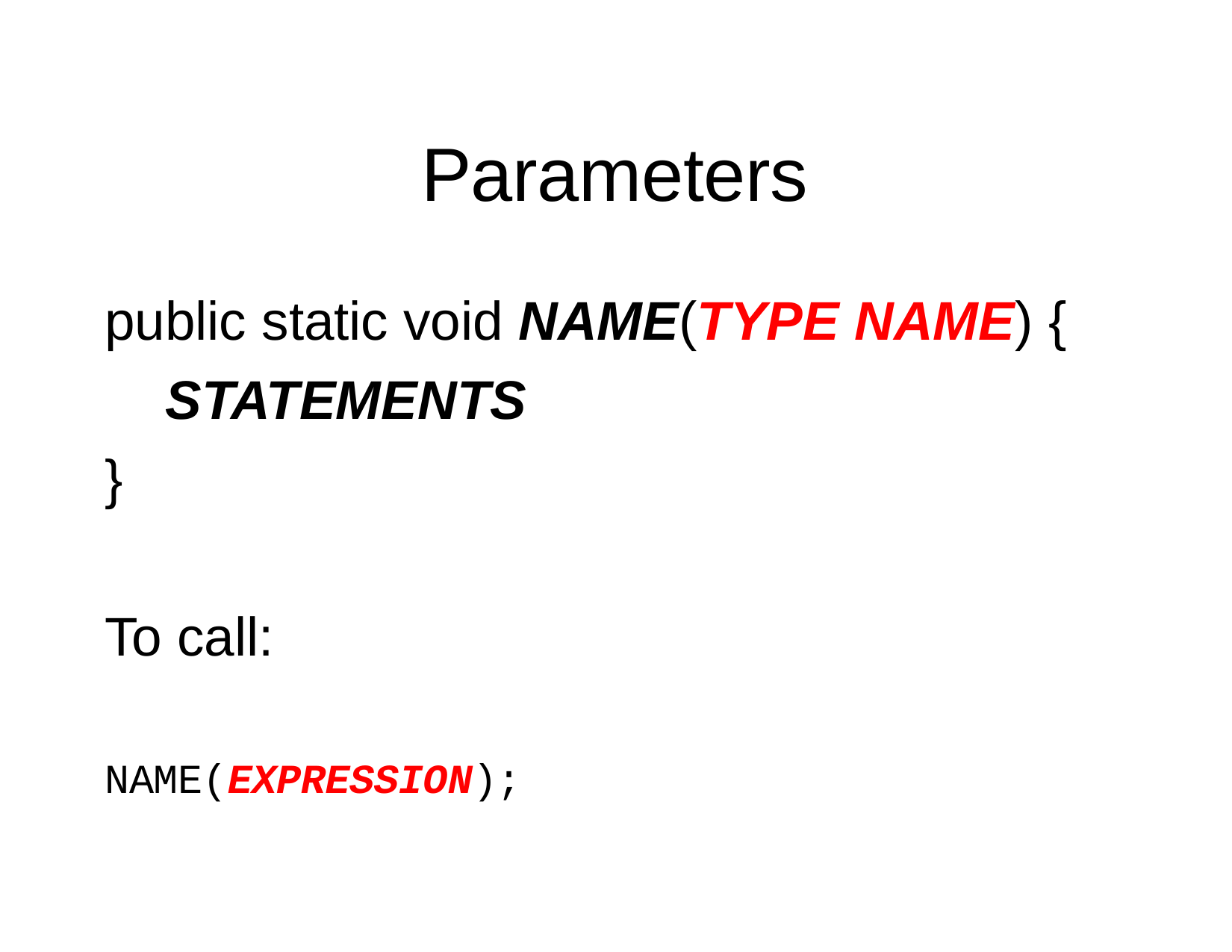

# Parameters
public static void NAME(TYPE NAME) {

STATEMENTS

}

To call:

NAME(EXPRESSION);